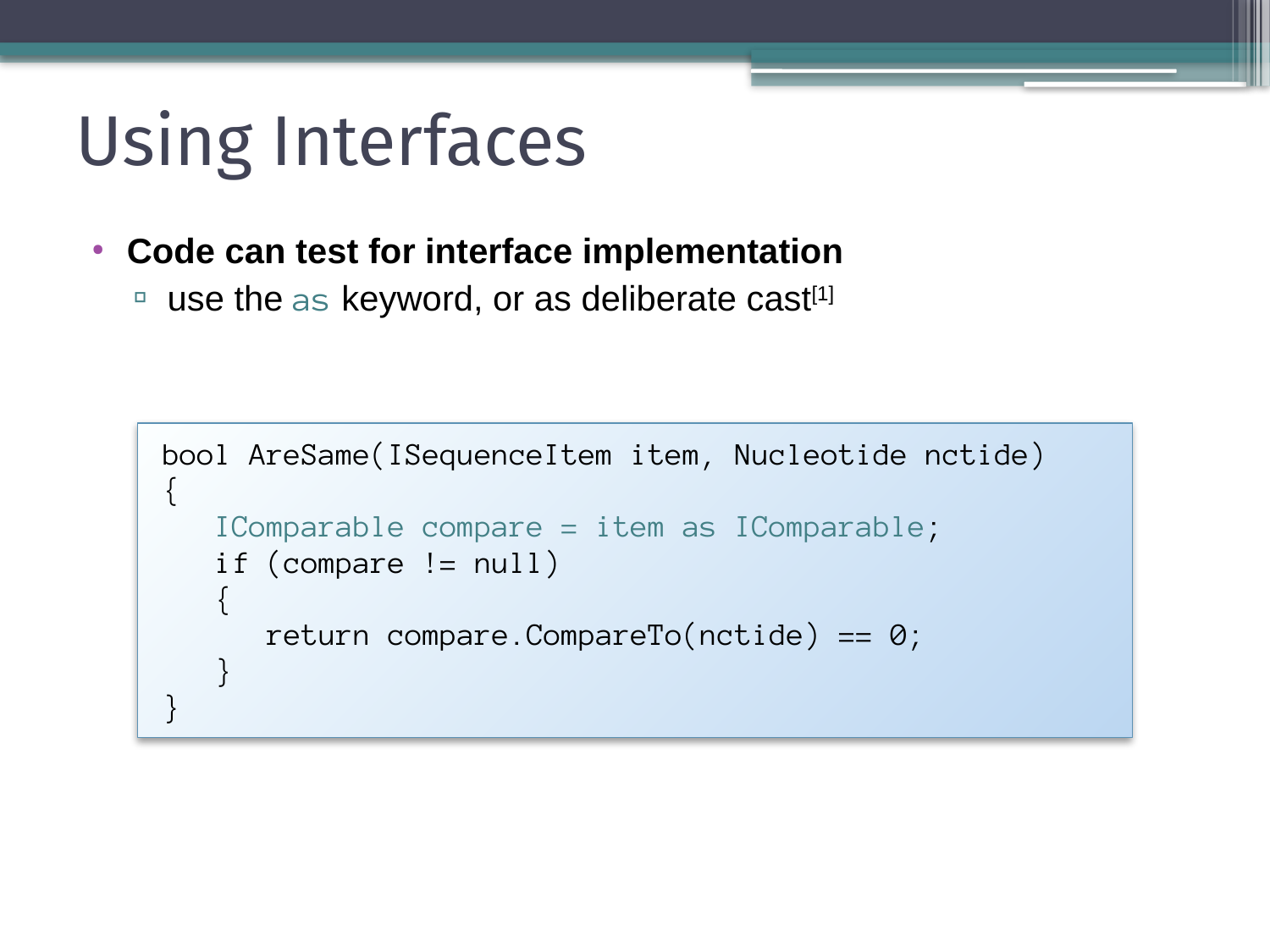

# Using Interfaces
Code can test for interface implementation
use the as keyword, or as deliberate cast[1]
bool AreSame(ISequenceItem item, Nucleotide nctide)
{
   IComparable compare = item as IComparable;
   if (compare != null)
   {
      return compare.CompareTo(nctide) == 0;
   }
}